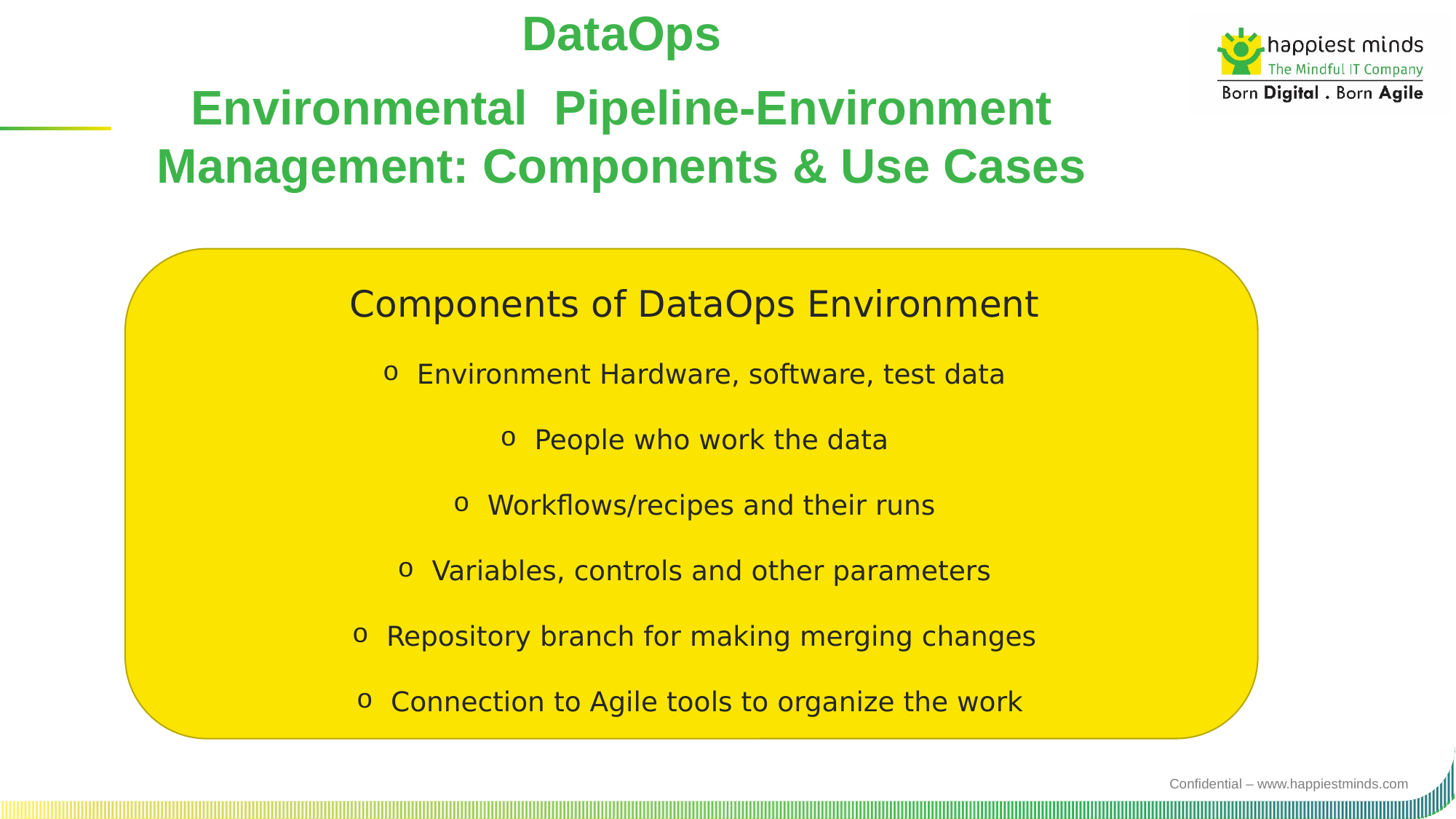

DataOps
Environmental  Pipeline-Environment Management: Components & Use Cases

Components of DataOps Environment

Environment Hardware, software, test data

People who work the data

Workflows/recipes and their runs

Variables, controls and other parameters

Repository branch for making merging changes

Connection to Agile tools to organize the work